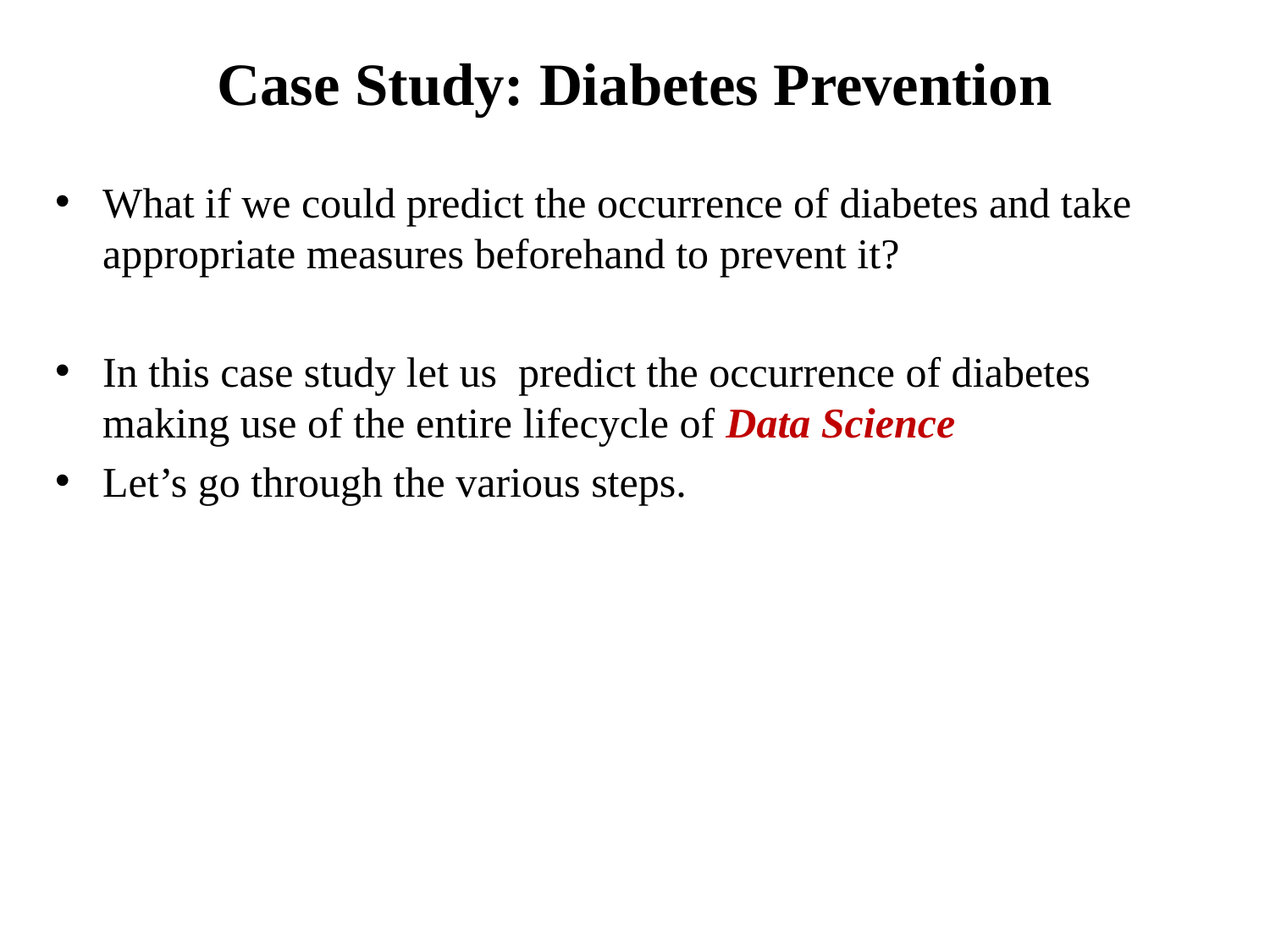

# Case Study: Diabetes Prevention
What if we could predict the occurrence of diabetes and take appropriate measures beforehand to prevent it?

In this case study let us  predict the occurrence of diabetes making use of the entire lifecycle of Data Science
Let’s go through the various steps.